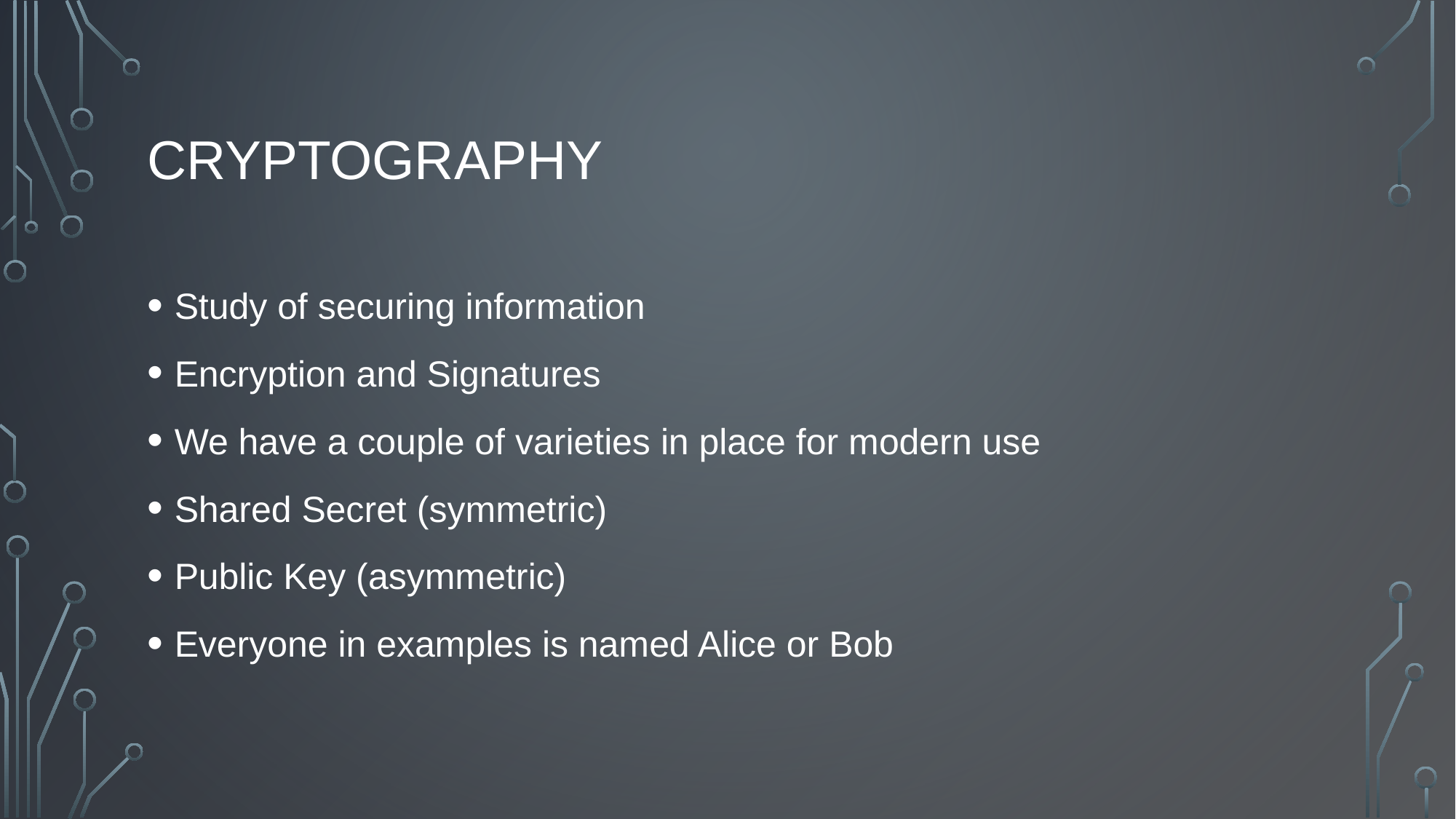

# Cryptography
Study of securing information
Encryption and Signatures
We have a couple of varieties in place for modern use
Shared Secret (symmetric)
Public Key (asymmetric)
Everyone in examples is named Alice or Bob